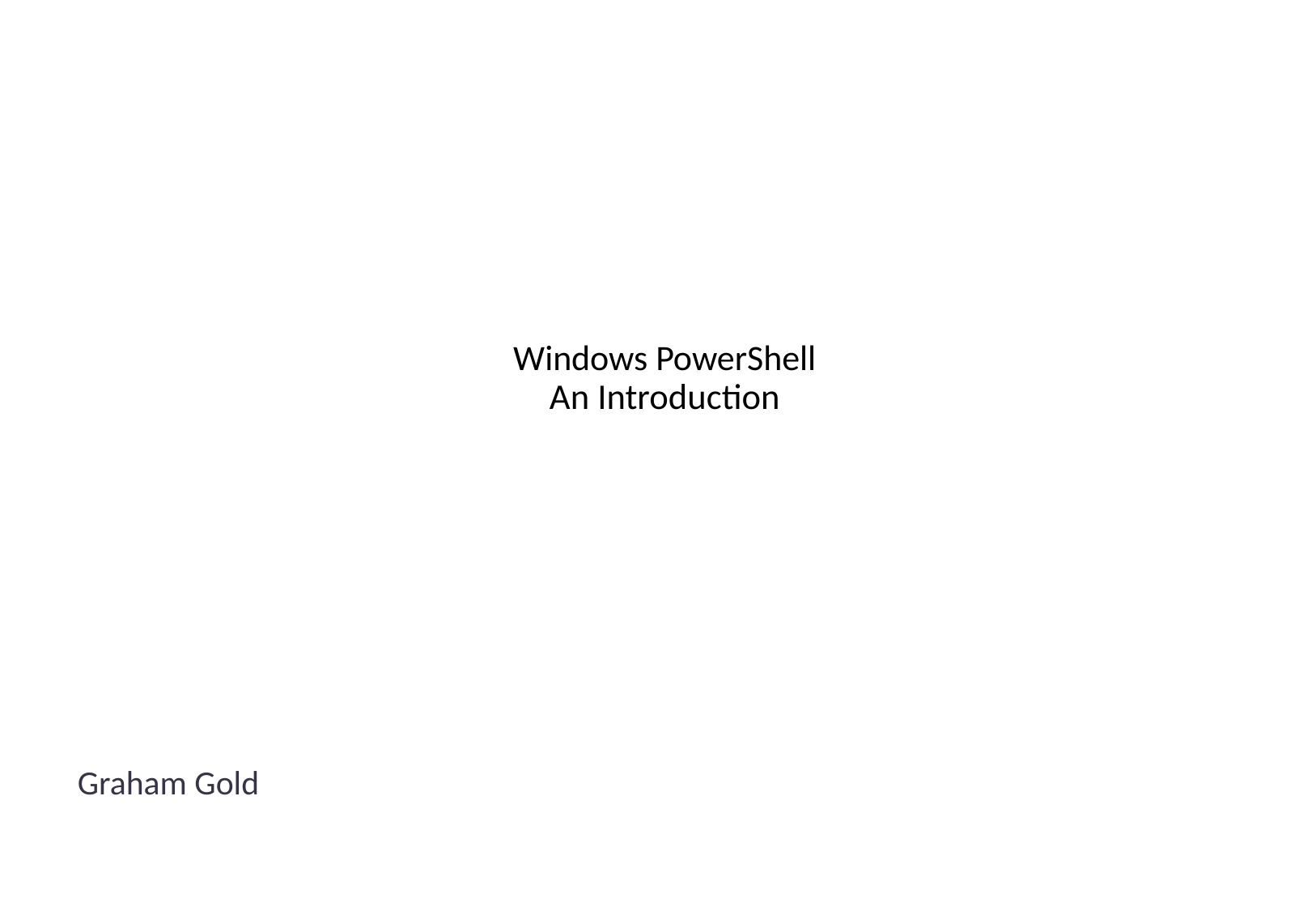

# Windows PowerShell An Introduction
Graham Gold